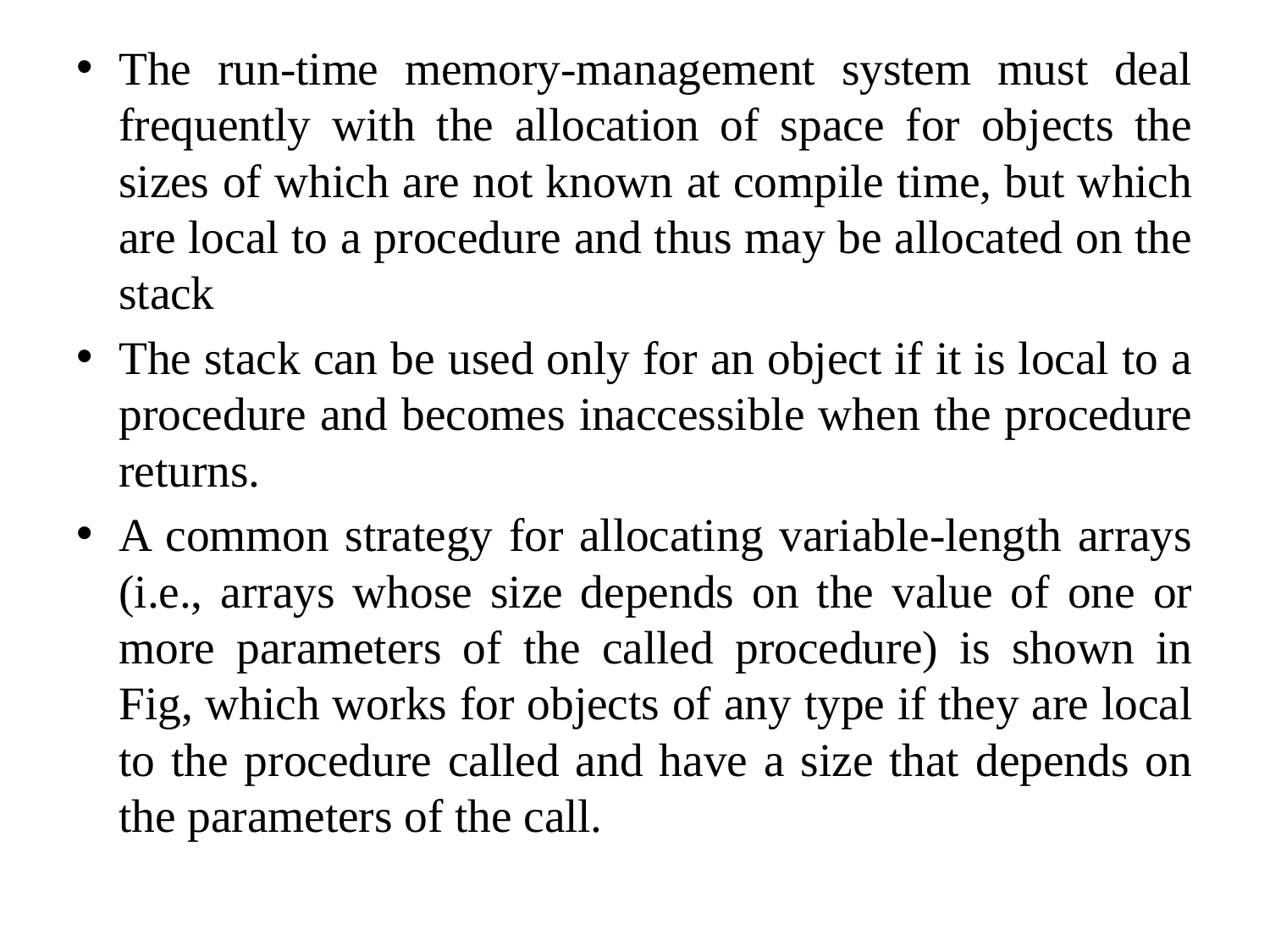

The run-time memory-management system must deal frequently with the allocation of space for objects the sizes of which are not known at compile time, but which are local to a procedure and thus may be allocated on the stack
The stack can be used only for an object if it is local to a procedure and becomes inaccessible when the procedure returns.
A common strategy for allocating variable-length arrays (i.e., arrays whose size depends on the value of one or more parameters of the called procedure) is shown in Fig, which works for objects of any type if they are local to the procedure called and have a size that depends on the parameters of the call.